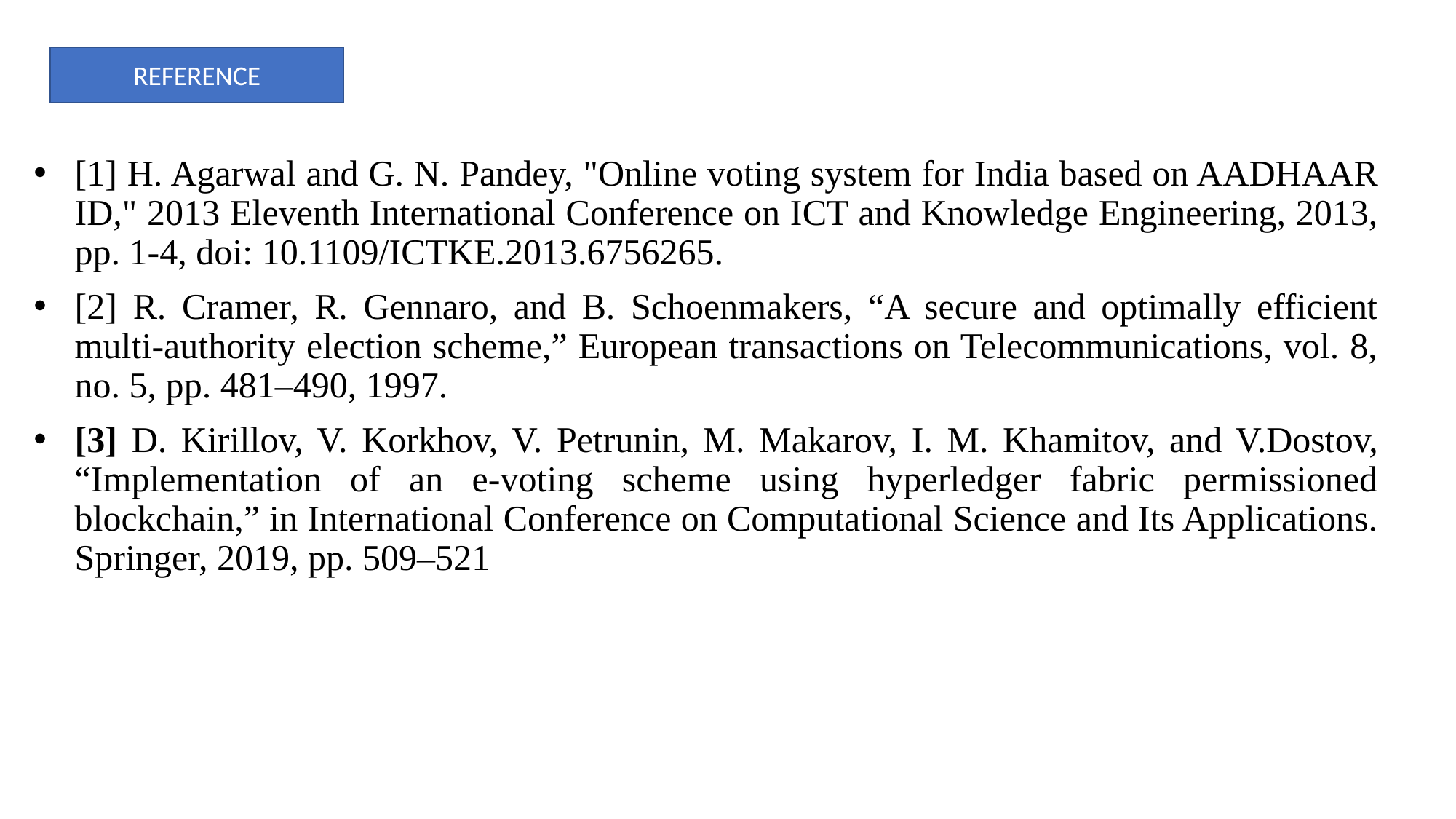

[1] H. Agarwal and G. N. Pandey, "Online voting system for India based on AADHAAR ID," 2013 Eleventh International Conference on ICT and Knowledge Engineering, 2013, pp. 1-4, doi: 10.1109/ICTKE.2013.6756265.
[2] R. Cramer, R. Gennaro, and B. Schoenmakers, “A secure and optimally efficient multi-authority election scheme,” European transactions on Telecommunications, vol. 8, no. 5, pp. 481–490, 1997.
[3] D. Kirillov, V. Korkhov, V. Petrunin, M. Makarov, I. M. Khamitov, and V.Dostov, “Implementation of an e-voting scheme using hyperledger fabric permissioned blockchain,” in International Conference on Computational Science and Its Applications. Springer, 2019, pp. 509–521

REFERENCE